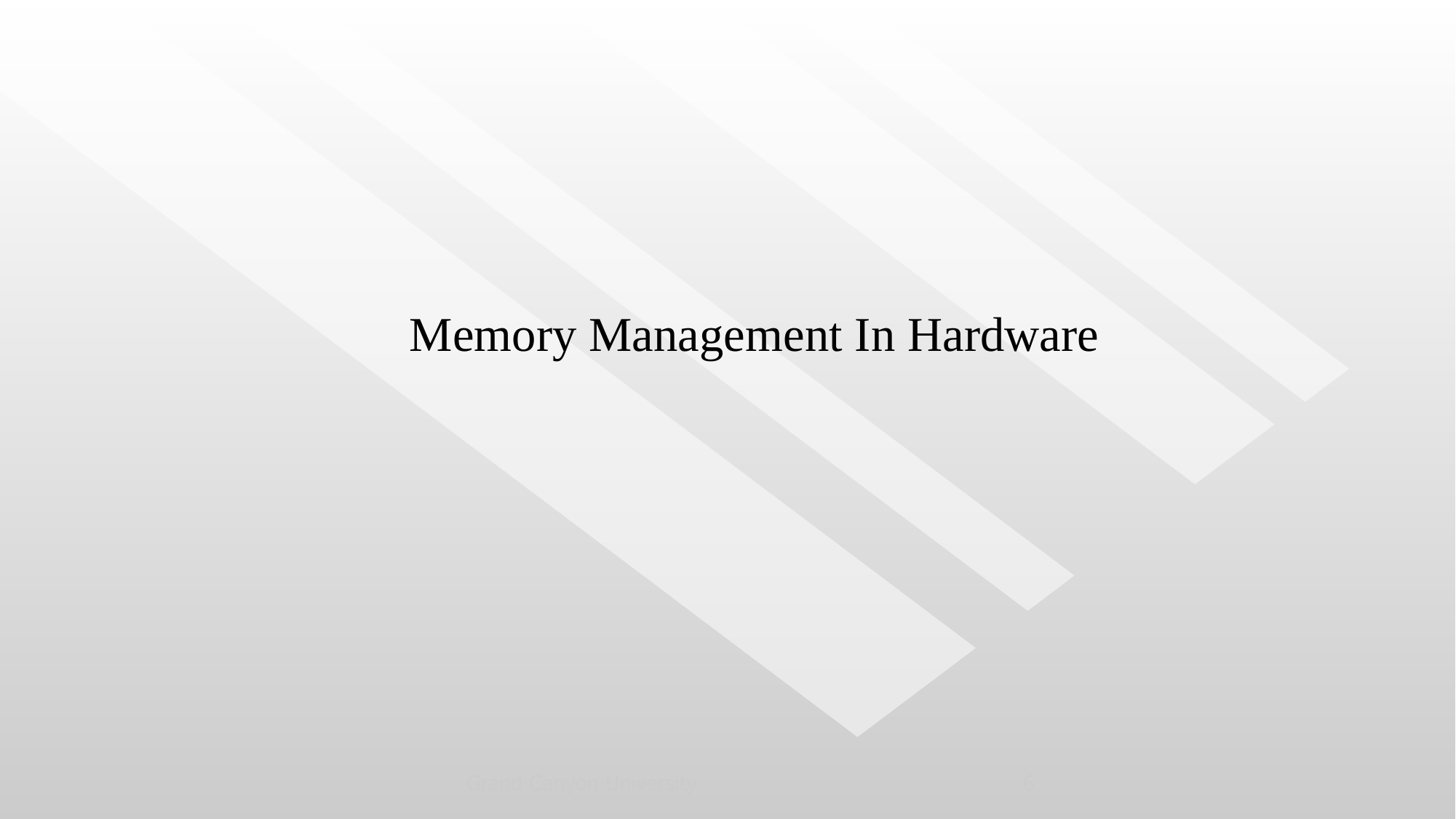

# Memory Management In Hardware
Grand Canyon University
6